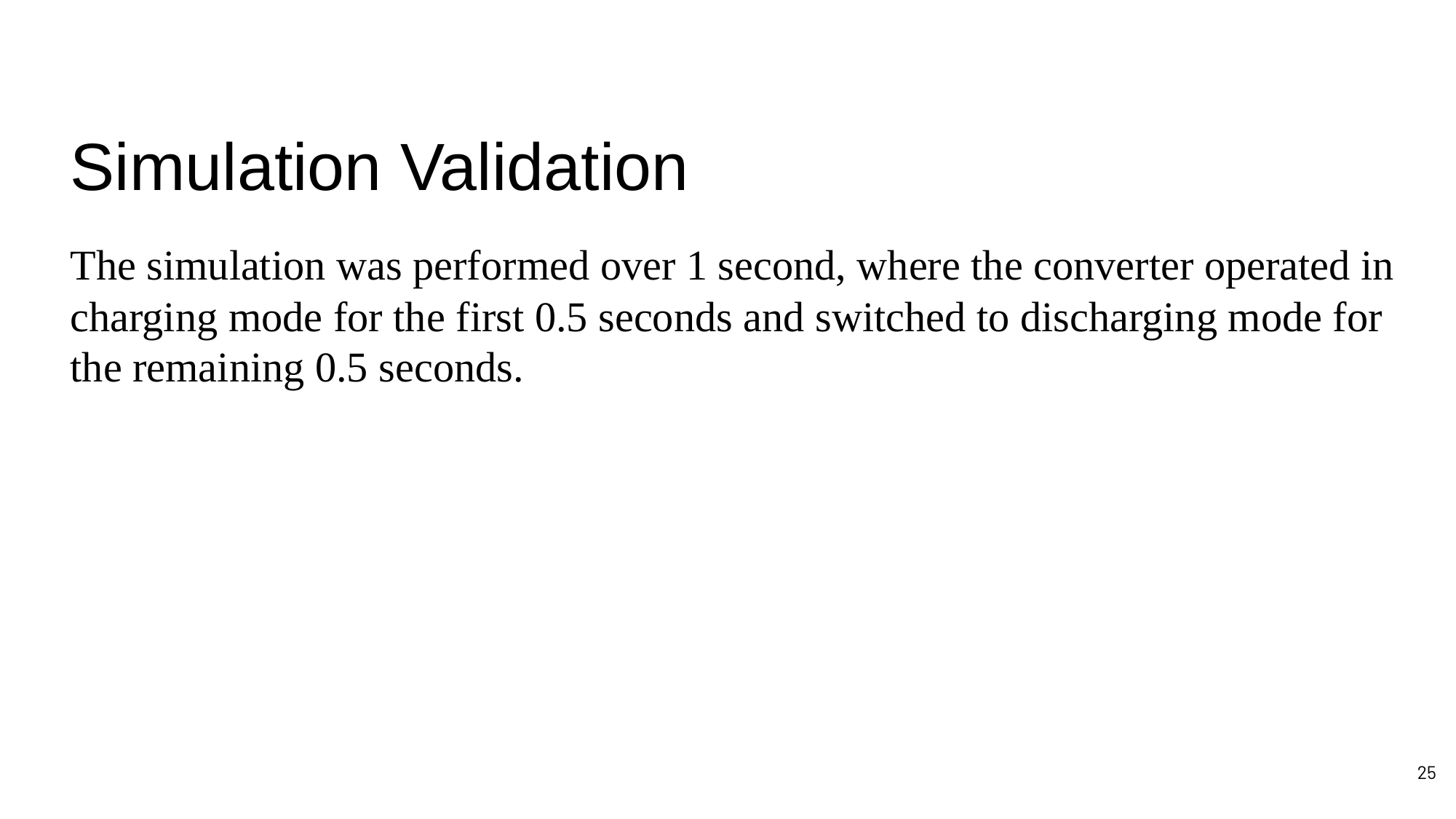

# Simulation Validation
The simulation was performed over 1 second, where the converter operated in charging mode for the first 0.5 seconds and switched to discharging mode for the remaining 0.5 seconds.
25